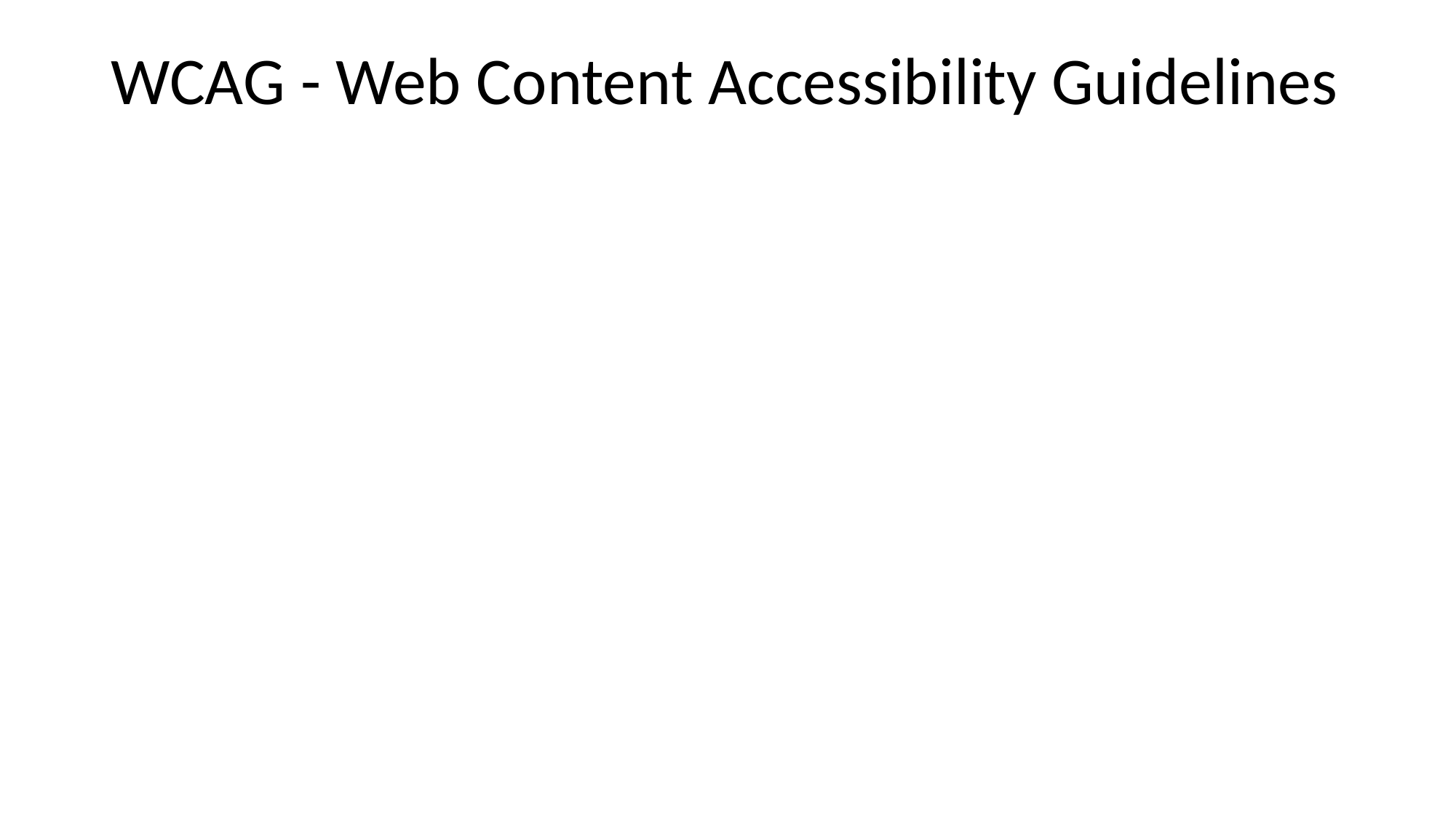

# WCAG - Web Content Accessibility Guidelines